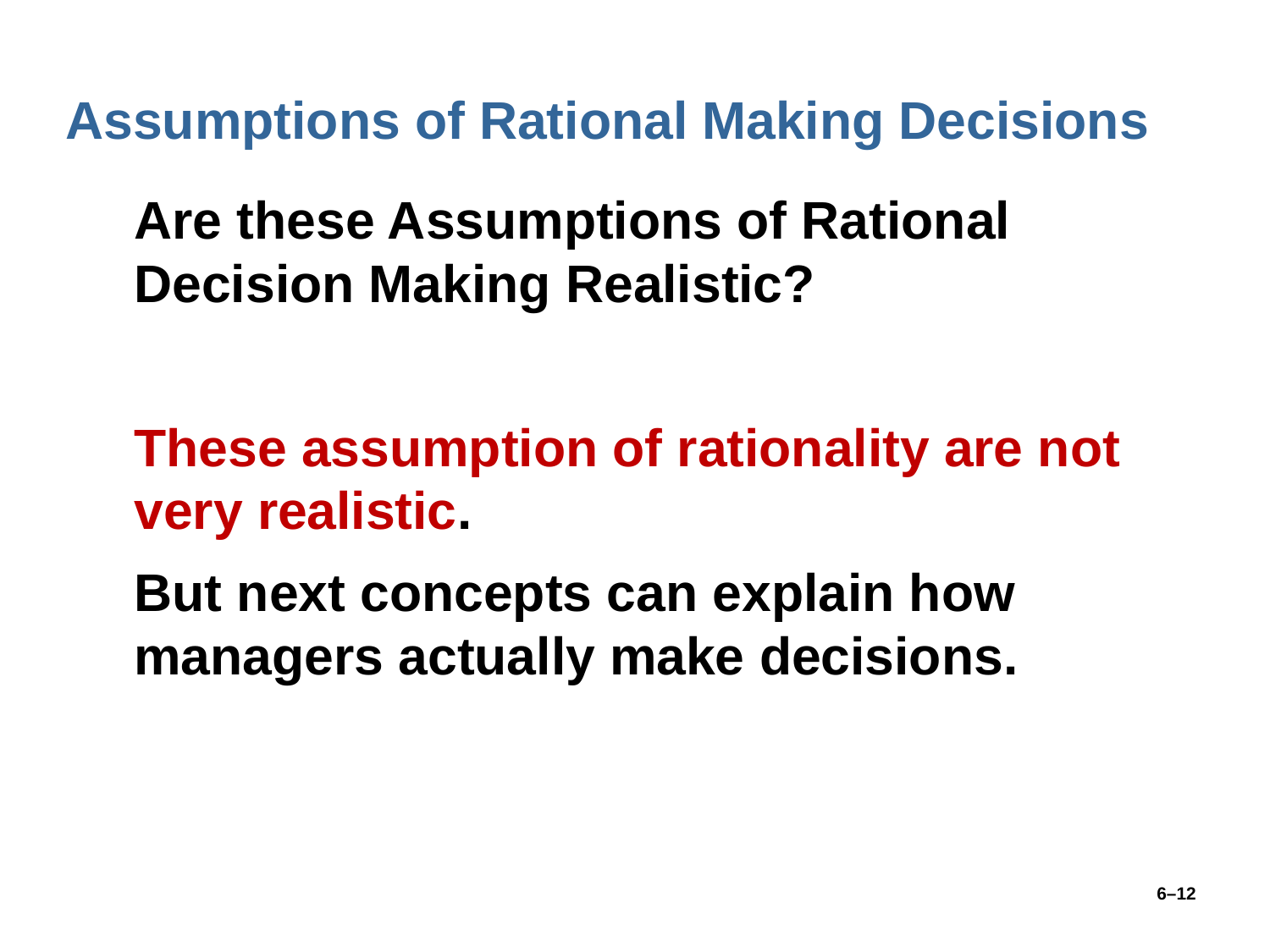

# Assumptions of Rational Making Decisions
Are these Assumptions of Rational Decision Making Realistic?

These assumption of rationality are not very realistic.
But next concepts can explain how managers actually make decisions.
6–12